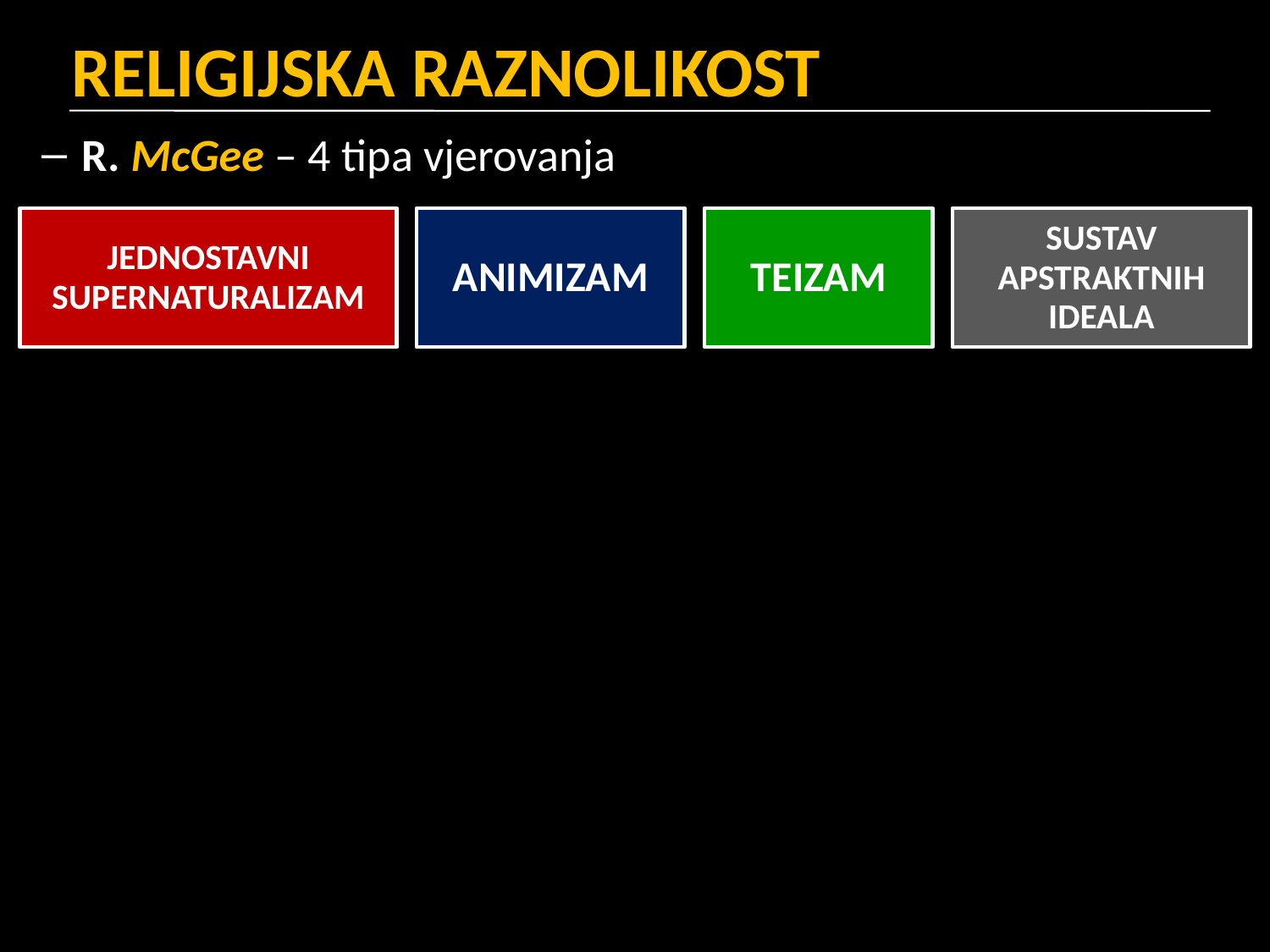

RELIGIJSKA RAZNOLIKOST
R. McGee – 4 tipa vjerovanja
JEDNOSTAVNI SUPERNATURALIZAM
ANIMIZAM
TEIZAM
SUSTAV APSTRAKTNIH IDEALA